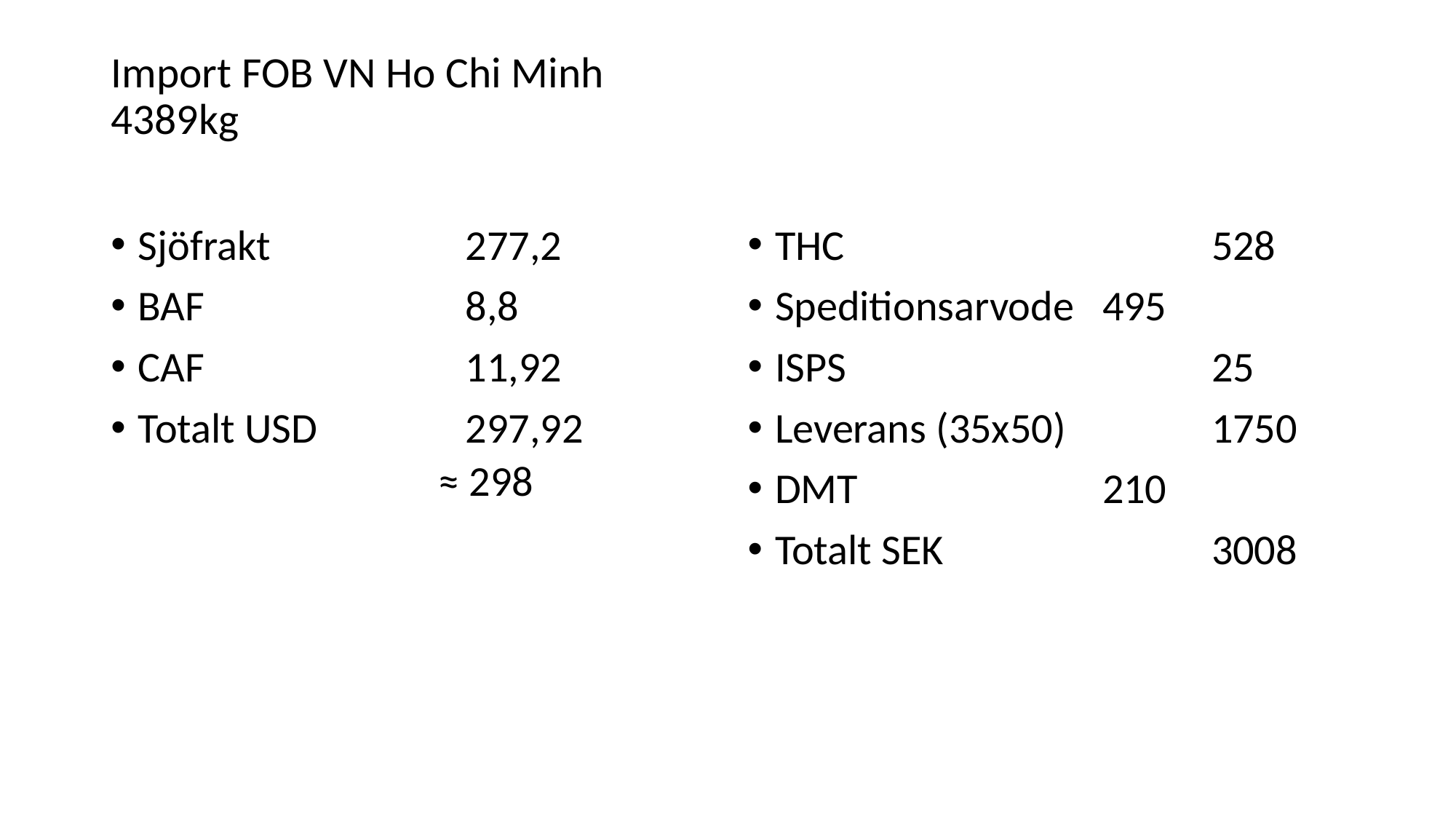

# Import FOB VN Ho Chi Minh 4389kg
Sjöfrakt		277,2
BAF			8,8
CAF			11,92
Totalt USD		297,92
≈ 298

THC				528
Speditionsarvode	495
ISPS				25
Leverans (35x50)		1750
DMT			210
Totalt SEK			3008